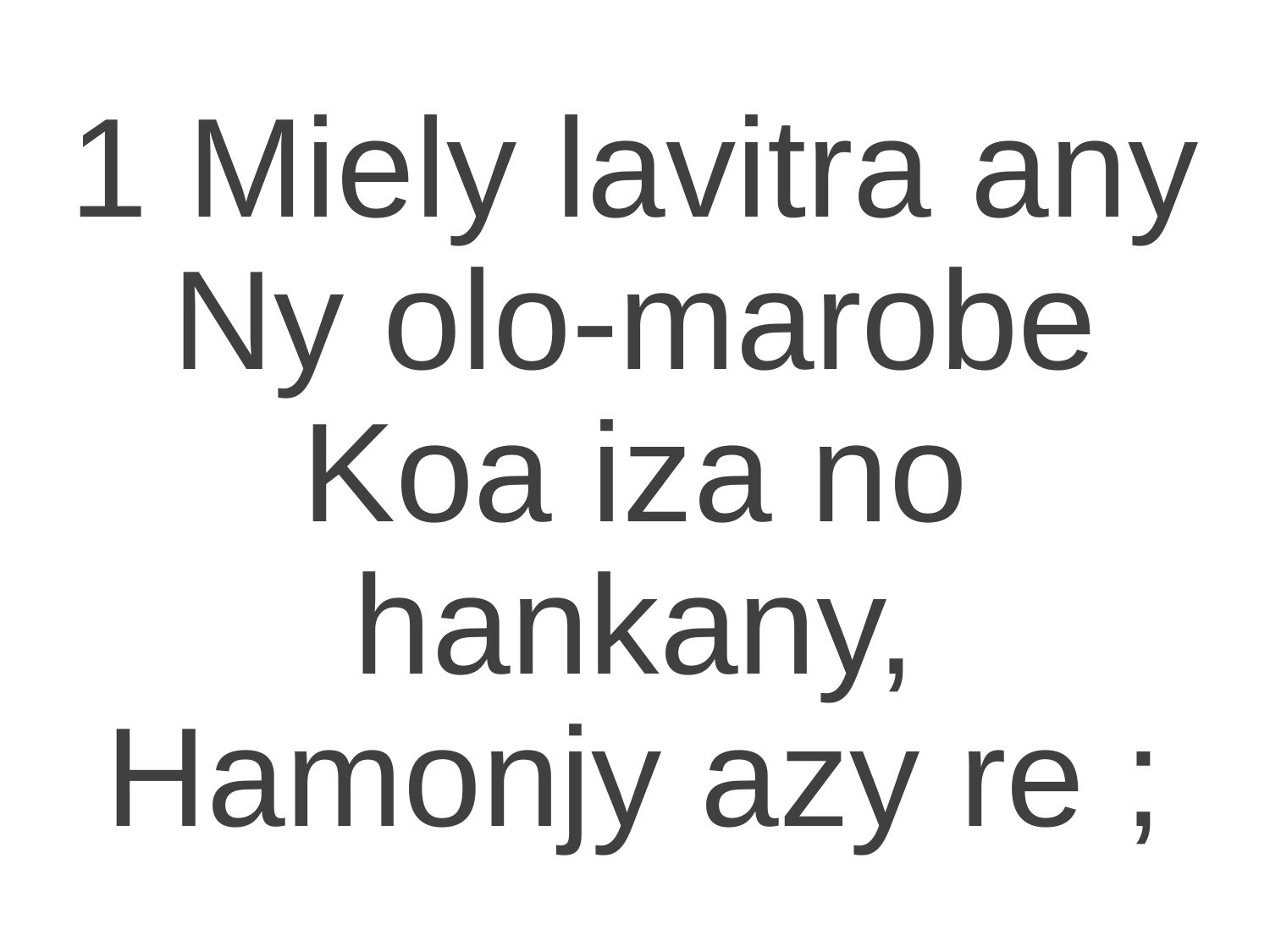

1 Miely lavitra any
Ny olo-marobe
Koa iza no hankany,
Hamonjy azy re ;